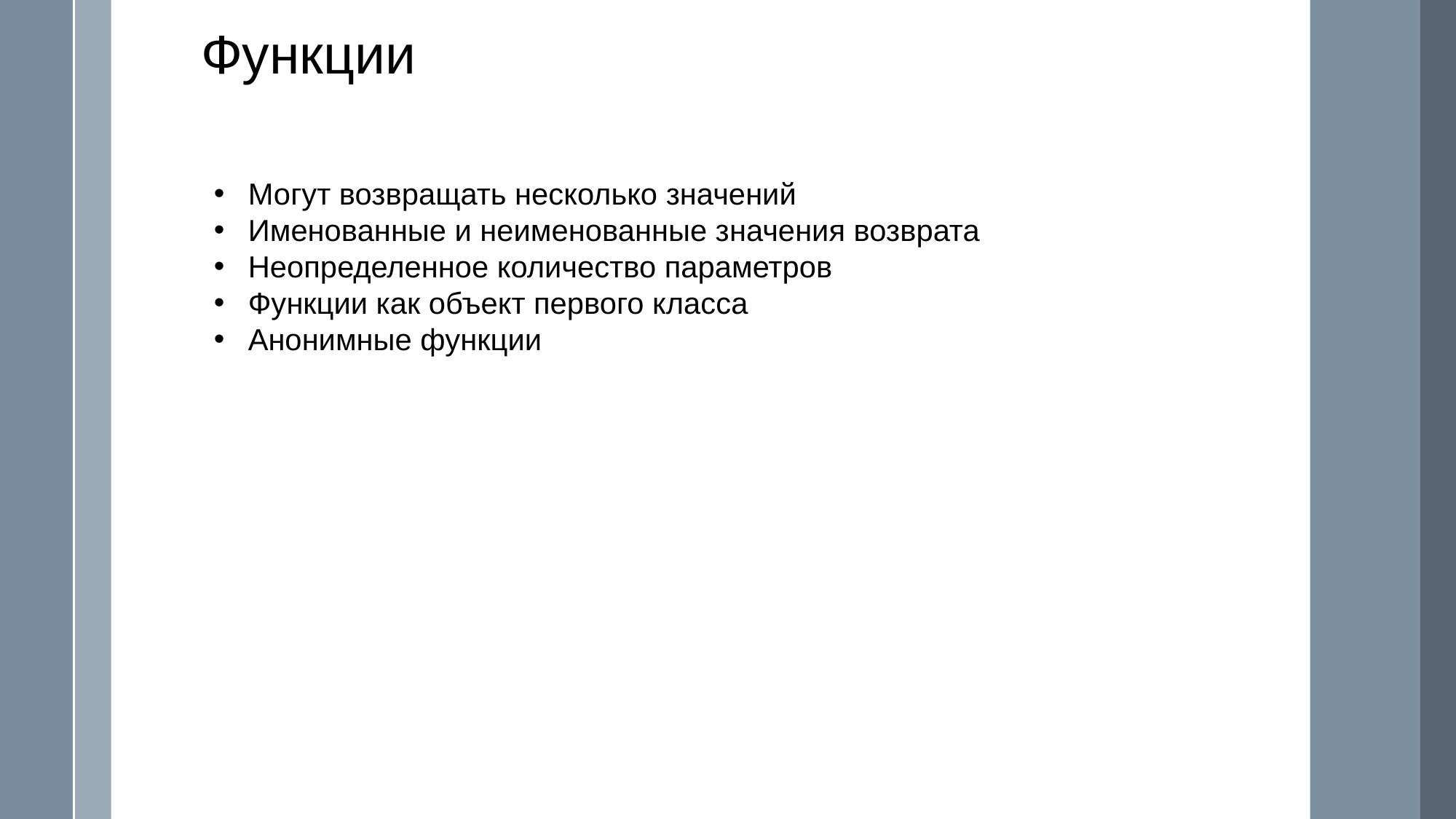

Функции
Могут возвращать несколько значений
Именованные и неименованные значения возврата
Неопределенное количество параметров
Функции как объект первого класса
Анонимные функции